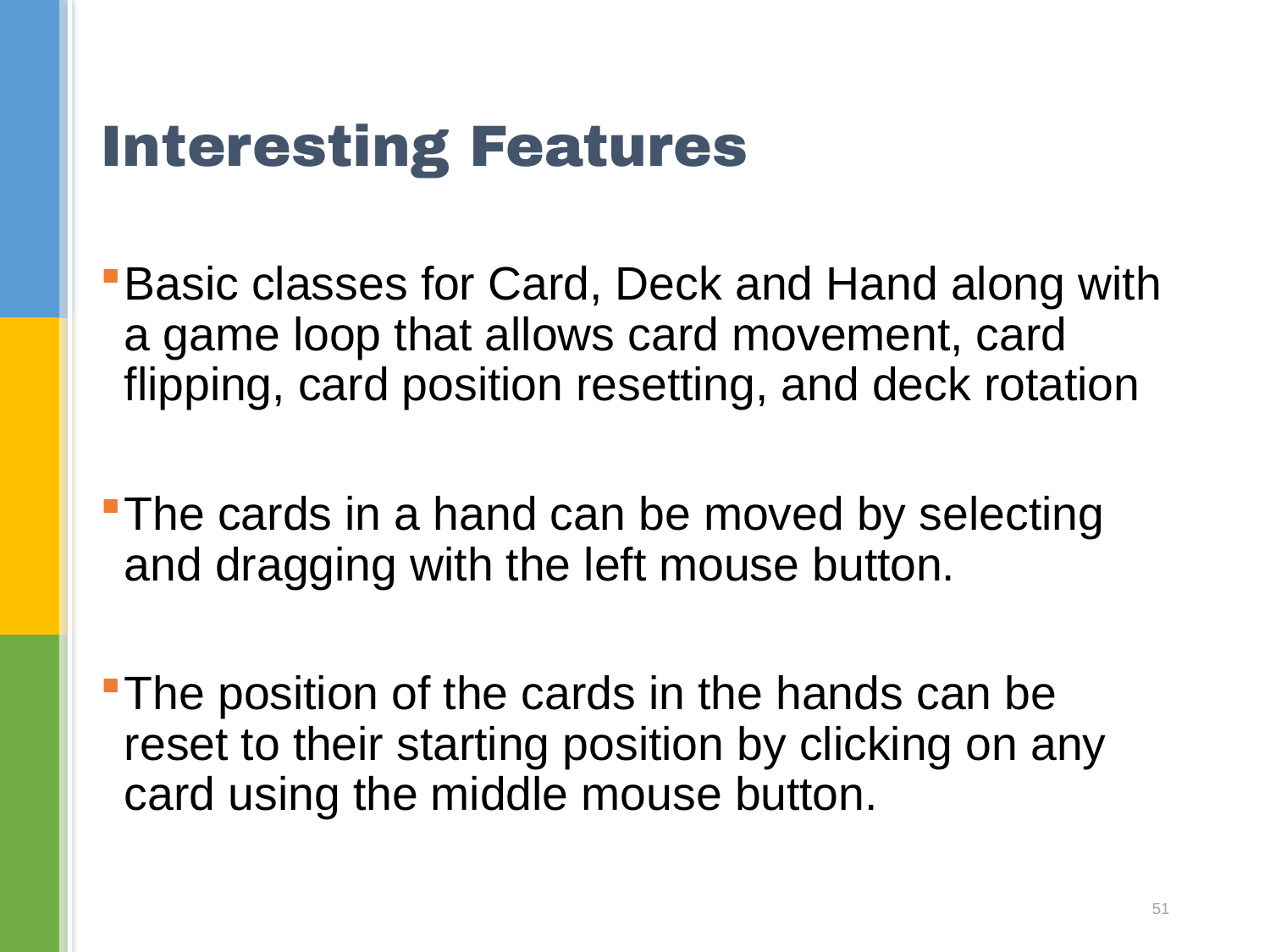

# Interesting Features
Basic classes for Card, Deck and Hand along with a game loop that allows card movement, card flipping, card position resetting, and deck rotation

The cards in a hand can be moved by selecting and dragging with the left mouse button.

The position of the cards in the hands can be reset to their starting position by clicking on any card using the middle mouse button.

51